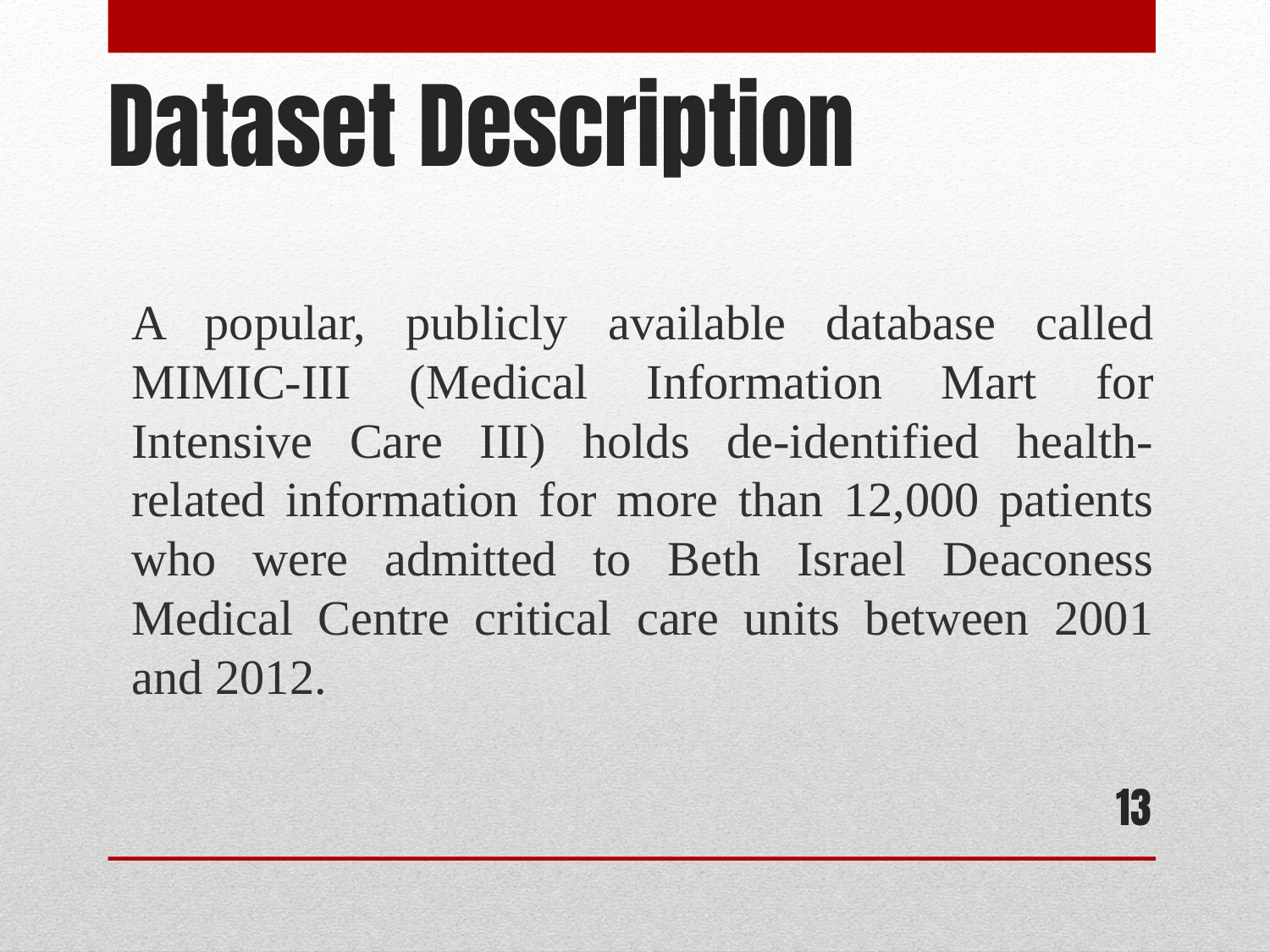

# Dataset Description
A popular, publicly available database called MIMIC-III (Medical Information Mart for Intensive Care III) holds de-identified health-related information for more than 12,000 patients who were admitted to Beth Israel Deaconess Medical Centre critical care units between 2001 and 2012.
13